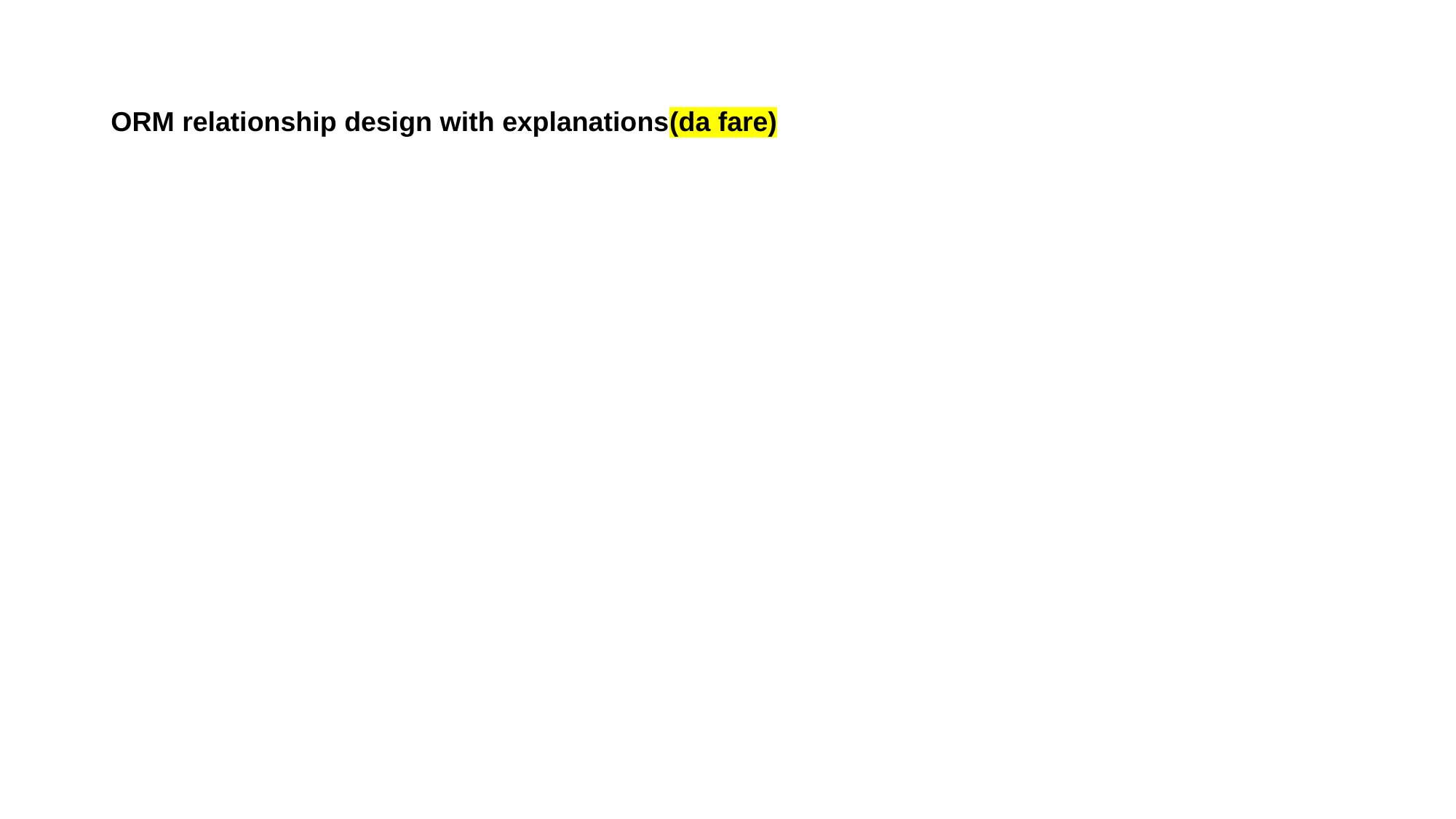

# ORM relationship design with explanations(da fare)